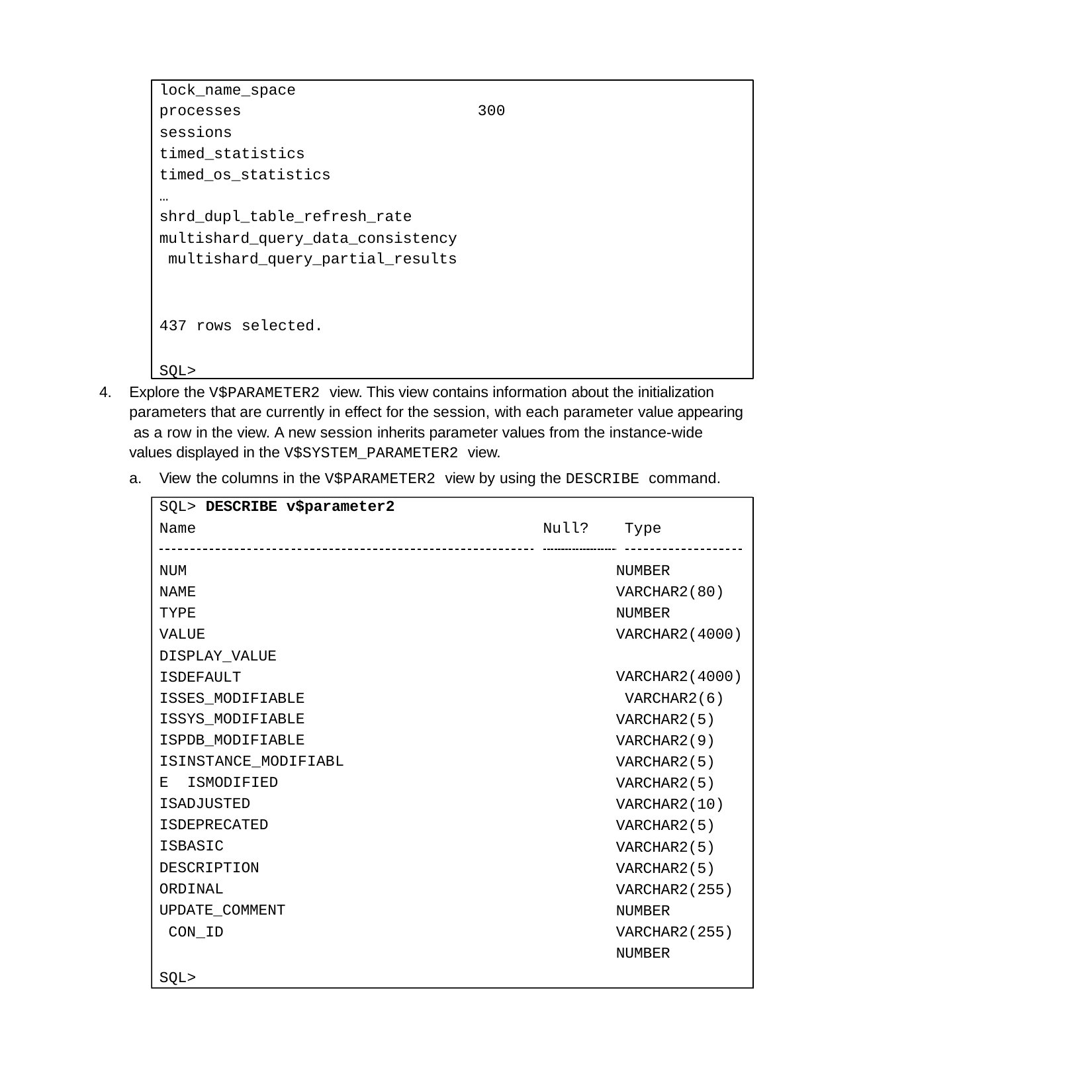

lock_name_space
processes	300
sessions  timed_statistics  timed_os_statistics
…  shrd_dupl_table_refresh_rate
multishard_query_data_consistency  multishard_query_partial_results

437 rows selected.

SQL>
Explore the V$PARAMETER2 view. This view contains information about the initialization  parameters that are currently in effect for the session, with each parameter value appearing  as a row in the view. A new session inherits parameter values from the instance-wide  values displayed in the V$SYSTEM_PARAMETER2 view.
View the columns in the V$PARAMETER2 view by using the DESCRIBE command.
SQL> DESCRIBE v$parameter2
Name

Null?
Type

NUM  NAME  TYPE  VALUE
DISPLAY_VALUE  ISDEFAULT  ISSES_MODIFIABLE  ISSYS_MODIFIABLE  ISPDB_MODIFIABLE  ISINSTANCE_MODIFIABLE  ISMODIFIED  ISADJUSTED  ISDEPRECATED
ISBASIC  DESCRIPTION  ORDINAL  UPDATE_COMMENT  CON_ID
NUMBER  VARCHAR2(80)  NUMBER  VARCHAR2(4000)  VARCHAR2(4000)  VARCHAR2(6)  VARCHAR2(5)  VARCHAR2(9)  VARCHAR2(5)  VARCHAR2(5)  VARCHAR2(10)  VARCHAR2(5)  VARCHAR2(5)  VARCHAR2(5)  VARCHAR2(255)  NUMBER  VARCHAR2(255)  NUMBER
SQL>